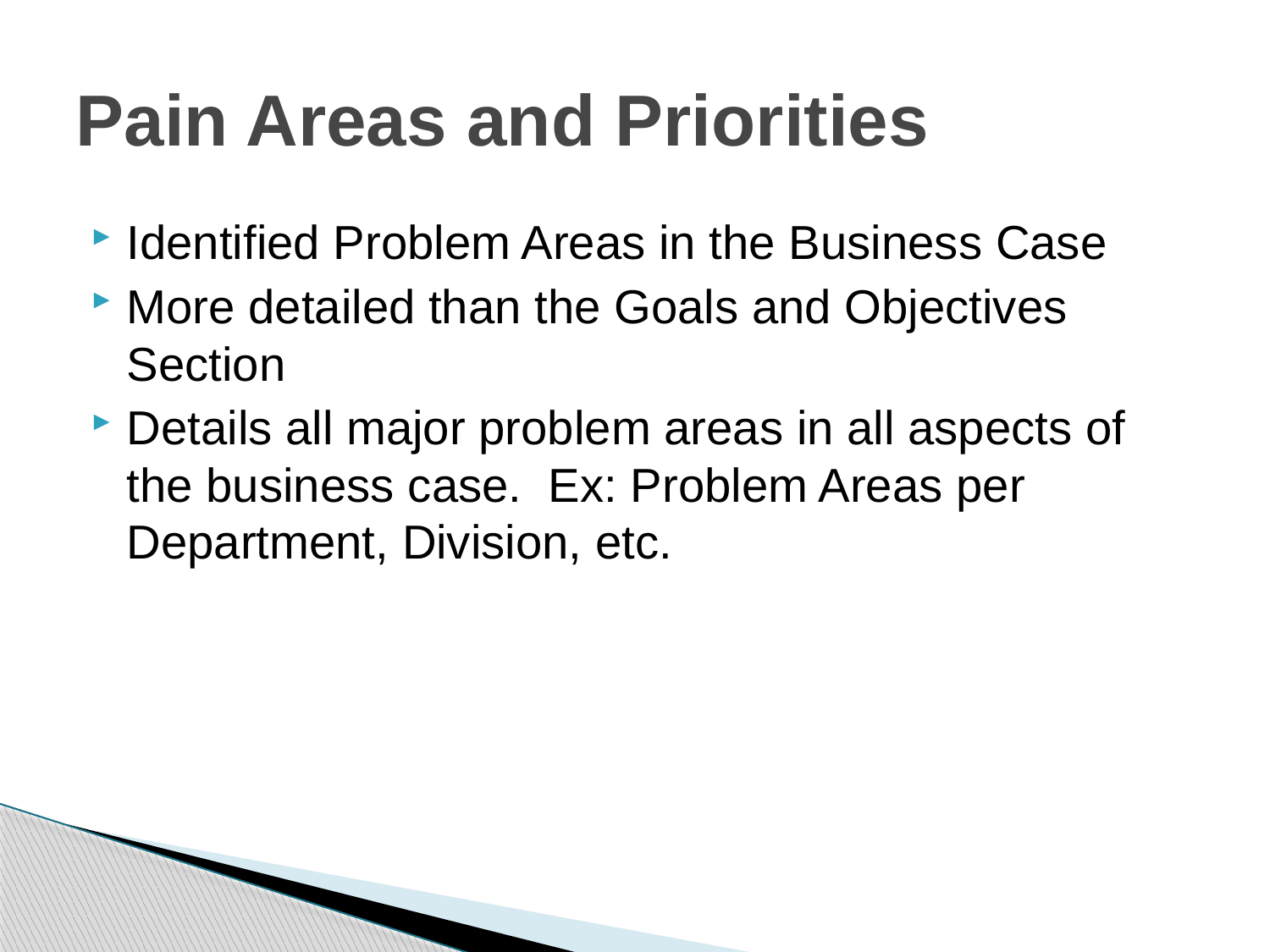

# Pain Areas and Priorities
Identified Problem Areas in the Business Case
More detailed than the Goals and Objectives Section
Details all major problem areas in all aspects of the business case.  Ex: Problem Areas per Department, Division, etc.